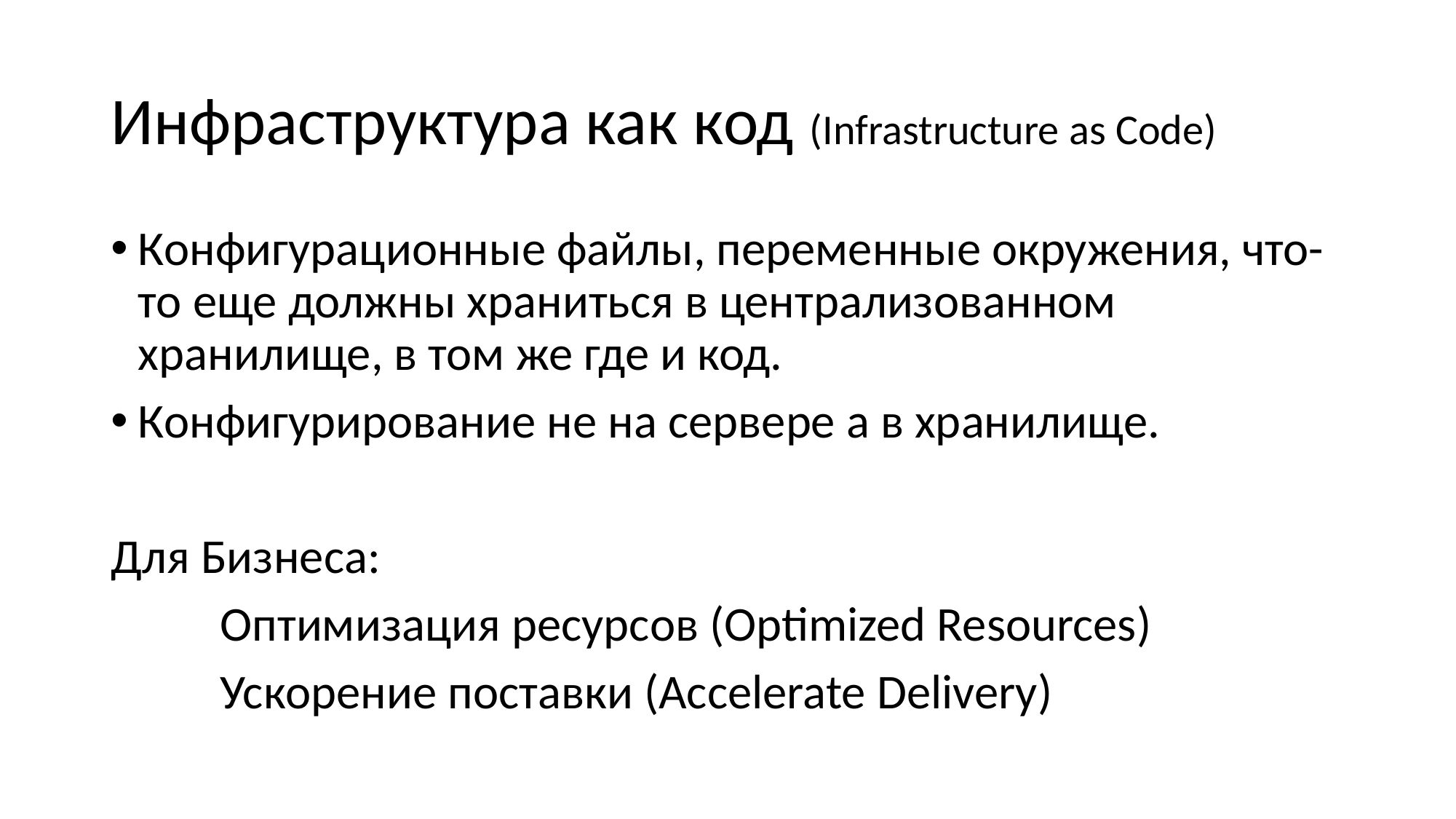

# Инфраструктура как код (Infrastructure as Code)
Конфигурационные файлы, переменные окружения, что-то еще должны храниться в централизованном хранилище, в том же где и код.
Конфигурирование не на сервере а в хранилище.

Для Бизнеса:
	Оптимизация ресурсов (Optimized Resources)
	Ускорение поставки (Accelerate Delivery)